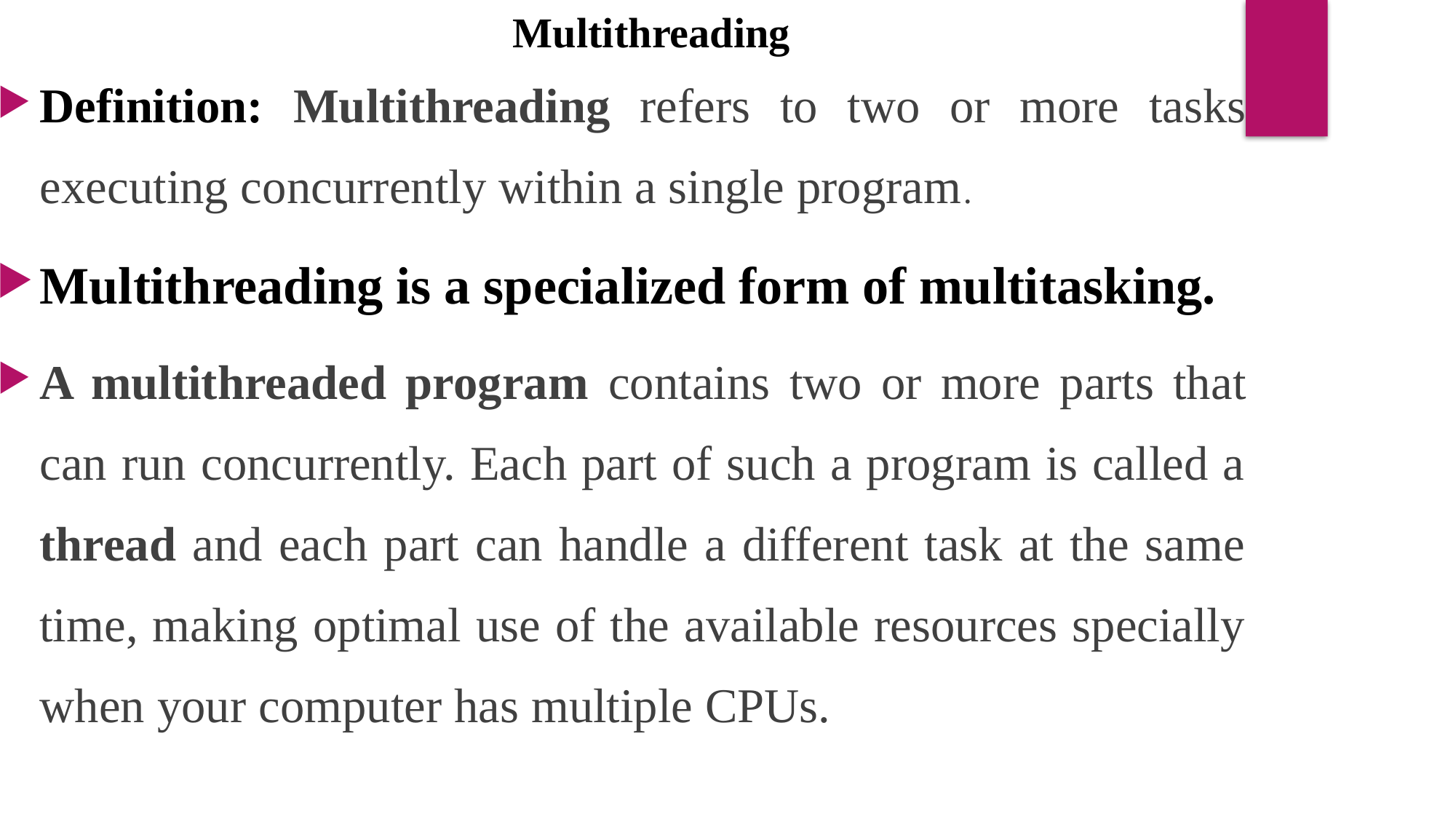

Multithreading
Definition: Multithreading refers to two or more tasks executing concurrently within a single program.
Multithreading is a specialized form of multitasking.
A multithreaded program contains two or more parts that can run concurrently. Each part of such a program is called a thread and each part can handle a different task at the same time, making optimal use of the available resources specially when your computer has multiple CPUs.